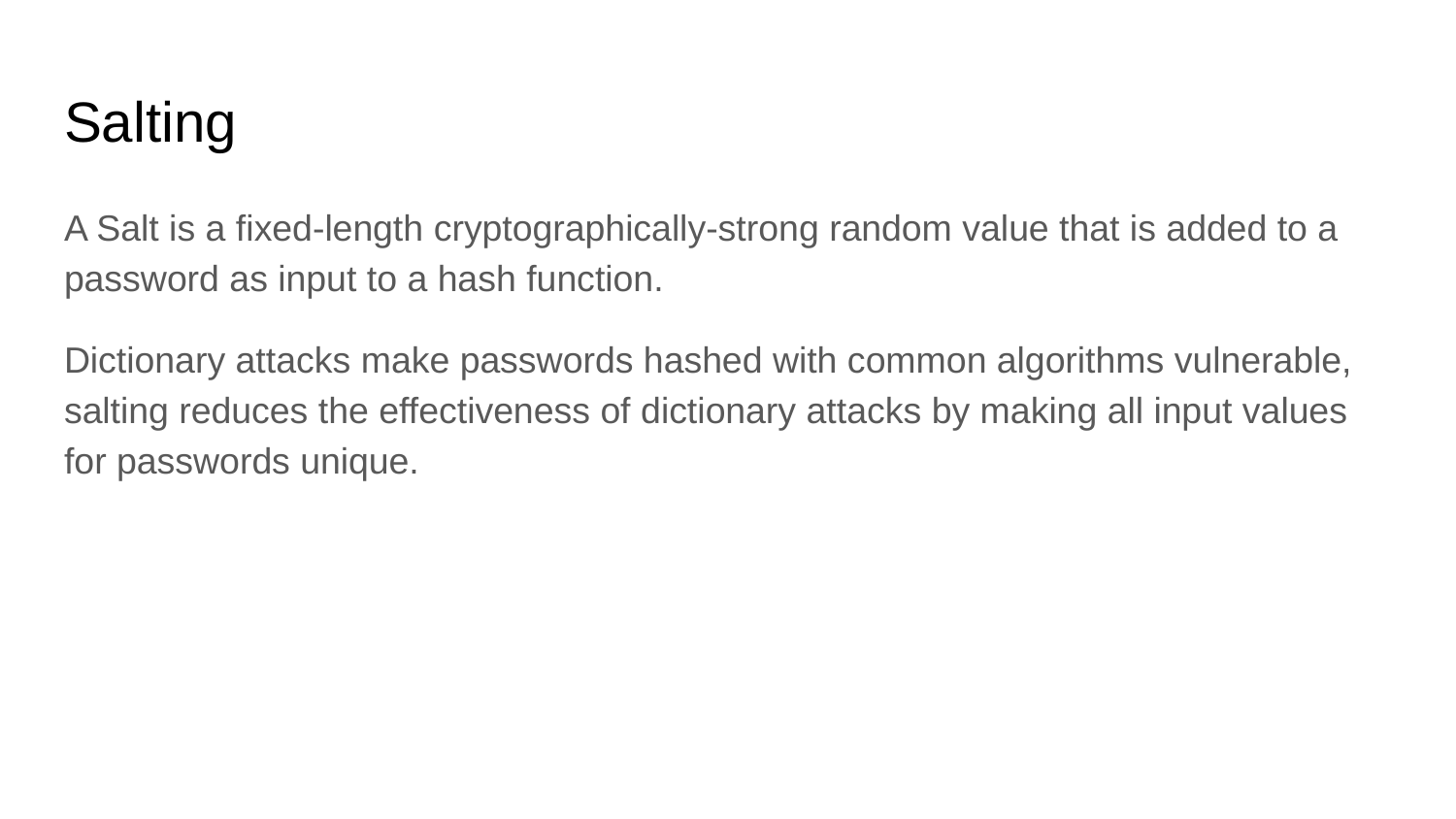

# Salting
A Salt is a fixed-length cryptographically-strong random value that is added to a password as input to a hash function.
Dictionary attacks make passwords hashed with common algorithms vulnerable, salting reduces the effectiveness of dictionary attacks by making all input values for passwords unique.